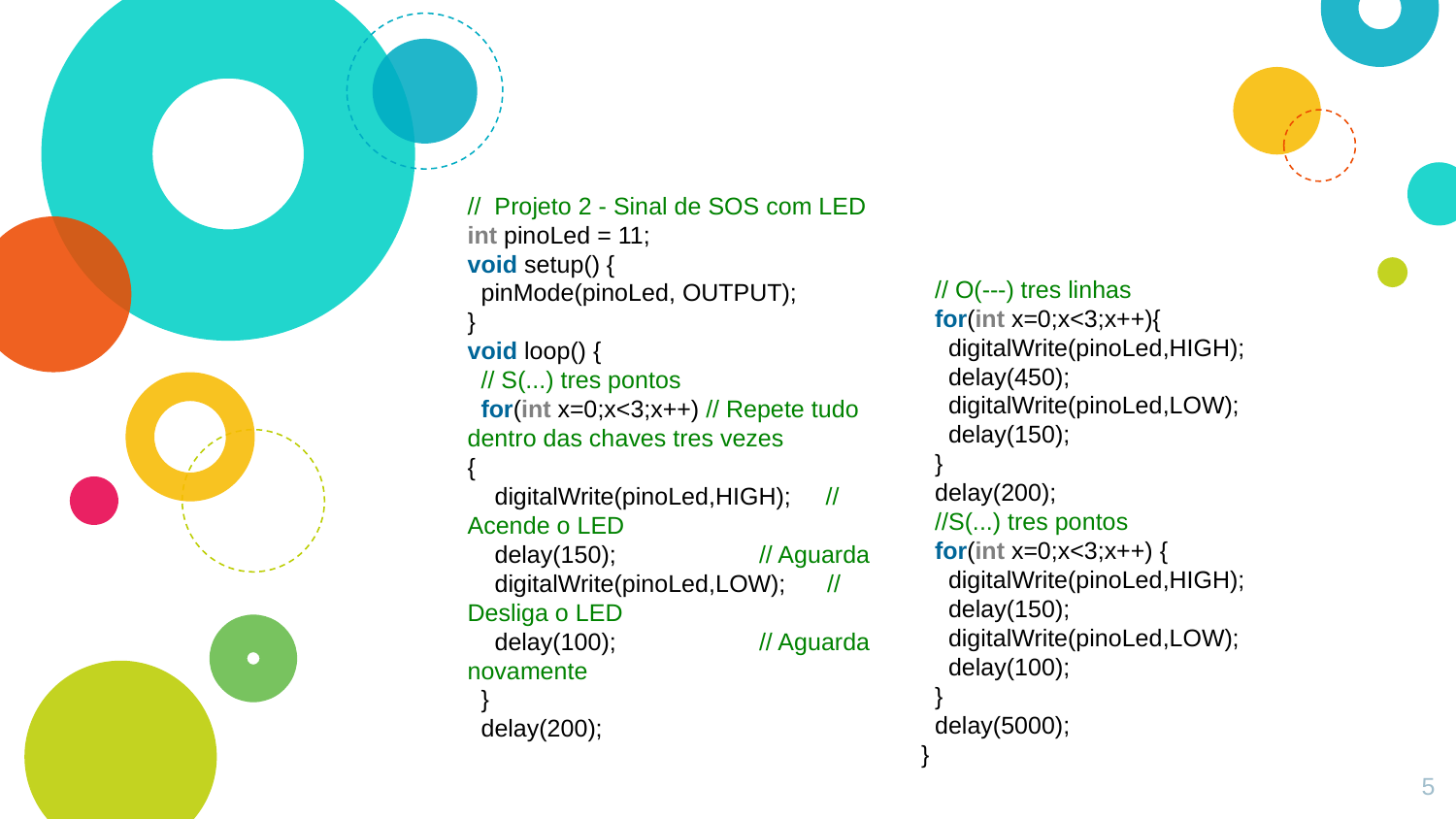

#
//  Projeto 2 - Sinal de SOS com LED
int pinoLed = 11;
void setup() {
  pinMode(pinoLed, OUTPUT);
}
void loop() {
  // S(...) tres pontos
  for(int x=0;x<3;x++) // Repete tudo dentro das chaves tres vezes
{
    digitalWrite(pinoLed,HIGH);     // Acende o LED
    delay(150);                     // Aguarda
    digitalWrite(pinoLed,LOW);      // Desliga o LED
    delay(100);                     // Aguarda novamente
  }
  delay(200);

  // O(---) tres linhas
  for(int x=0;x<3;x++){
    digitalWrite(pinoLed,HIGH);
    delay(450);
    digitalWrite(pinoLed,LOW);
    delay(150);
  }
  delay(200);
  //S(...) tres pontos
  for(int x=0;x<3;x++) {
    digitalWrite(pinoLed,HIGH);
    delay(150);
    digitalWrite(pinoLed,LOW);
    delay(100);
  }
  delay(5000);
}
5